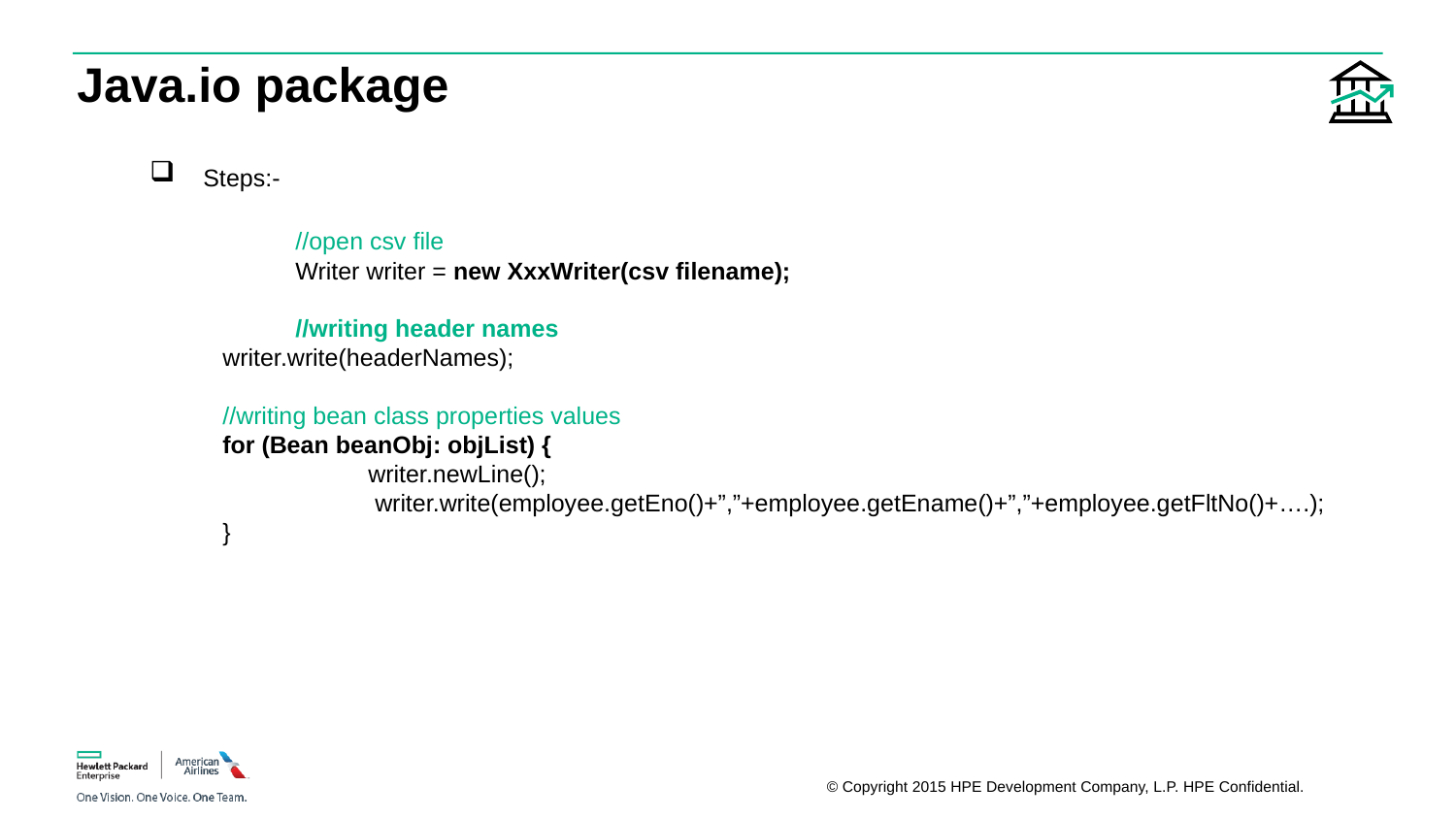

# Java.io package

 Steps:-

	//open csv file
	Writer writer = new XxxWriter(csv filename);

	//writing header names
writer.write(headerNames);

//writing bean class properties values
for (Bean beanObj: objList) {
	writer.newLine();
	 writer.write(employee.getEno()+”,”+employee.getEname()+”,”+employee.getFltNo()+….);
}